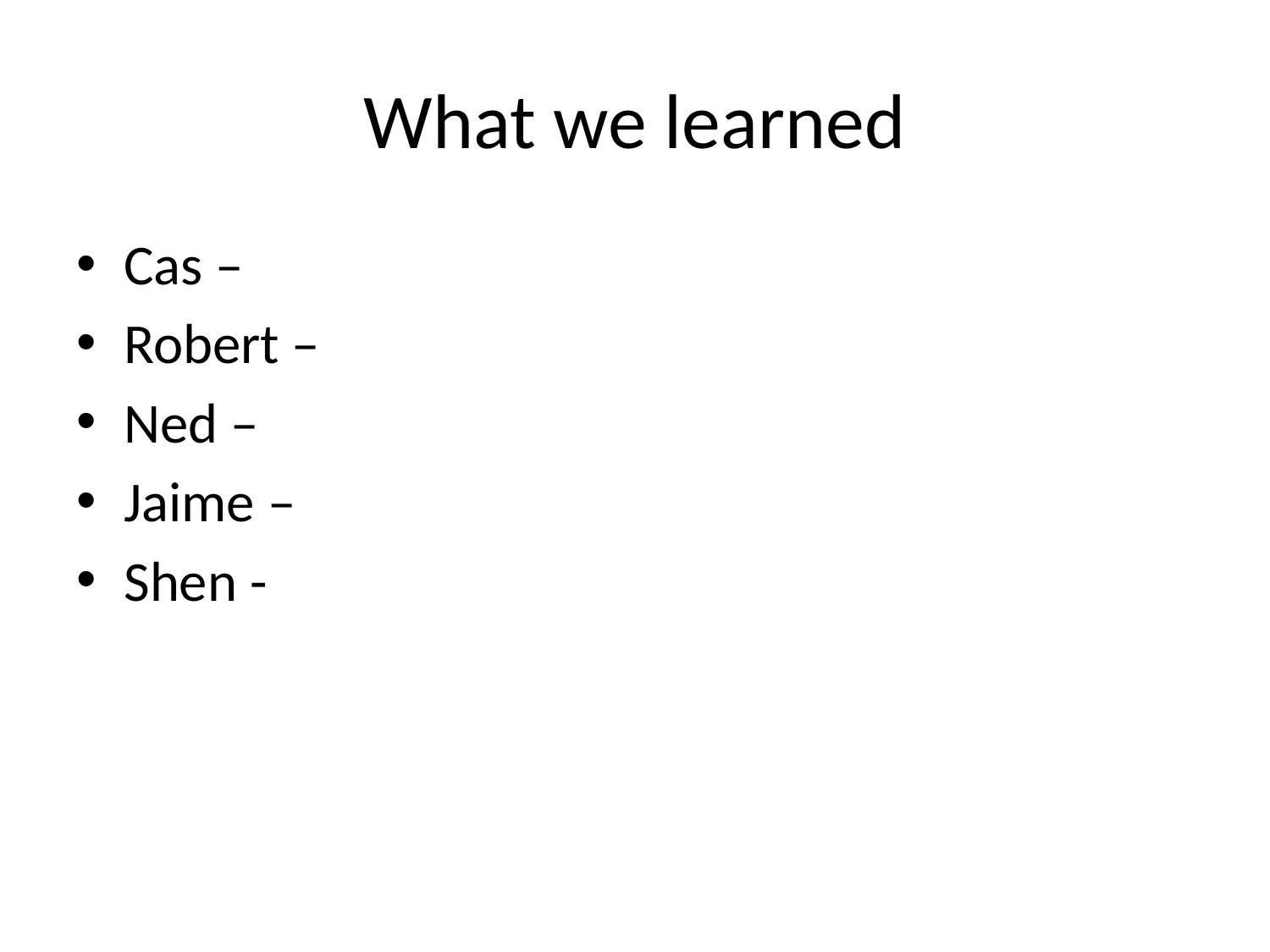

# What we learned
Cas –
Robert –
Ned –
Jaime –
Shen -